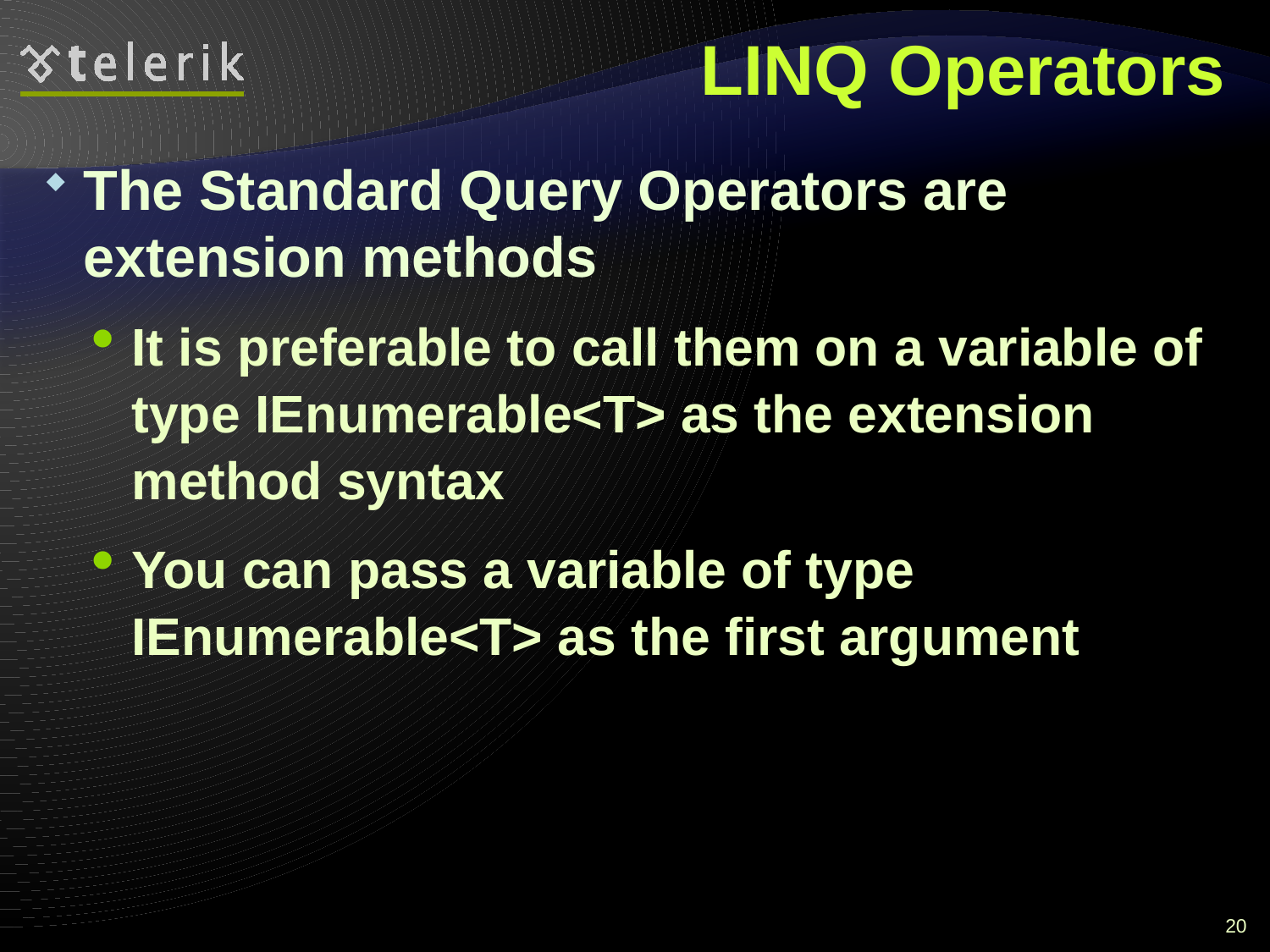

# LINQ Operators
The Standard Query Operators are extension methods
It is preferable to call them on a variable of type IEnumerable<T> as the extension method syntax
You can pass a variable of type IEnumerable<T> as the first argument
20